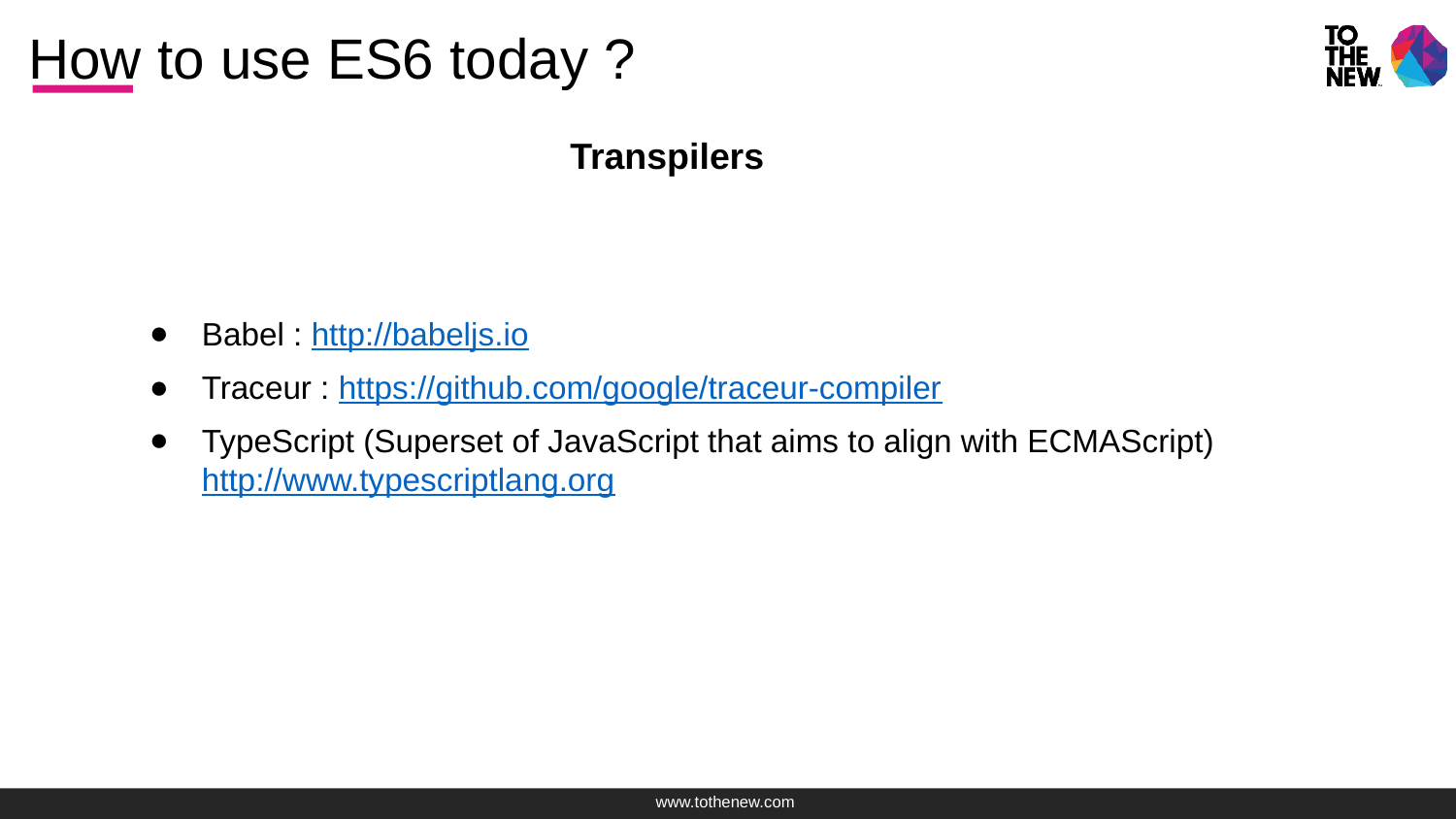

How to use ES6 today ?
Transpilers

Babel : http://babeljs.io

Traceur : https://github.com/google/traceur-compiler

TypeScript (Superset of JavaScript that aims to align with ECMAScript) http://www.typescriptlang.org